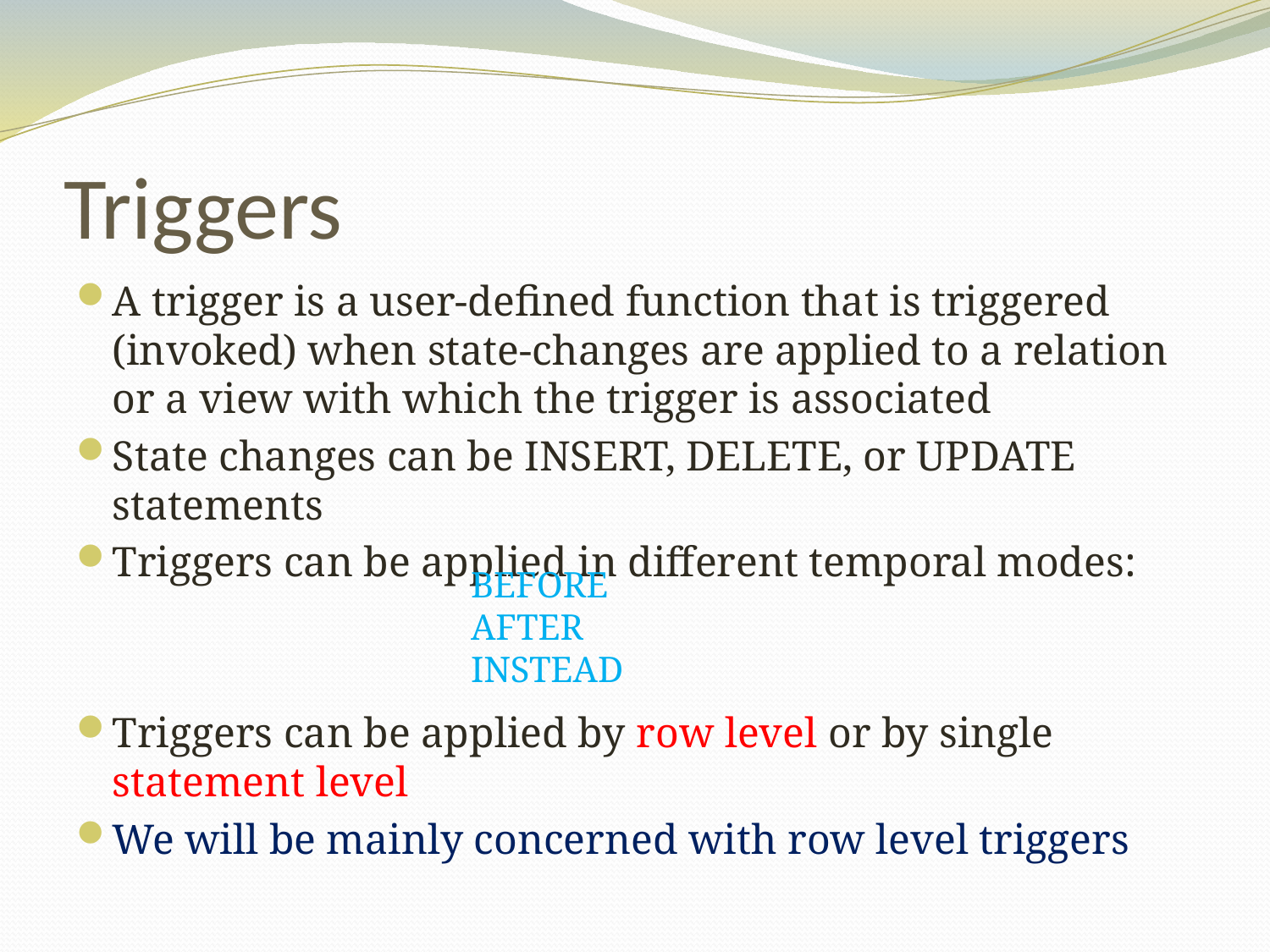

# Triggers
A trigger is a user-defined function that is triggered (invoked) when state-changes are applied to a relation or a view with which the trigger is associated
State changes can be INSERT, DELETE, or UPDATE statements
Triggers can be applied in different temporal modes:

Triggers can be applied by row level or by single statement level
We will be mainly concerned with row level triggers

BEFORE
AFTER
INSTEAD